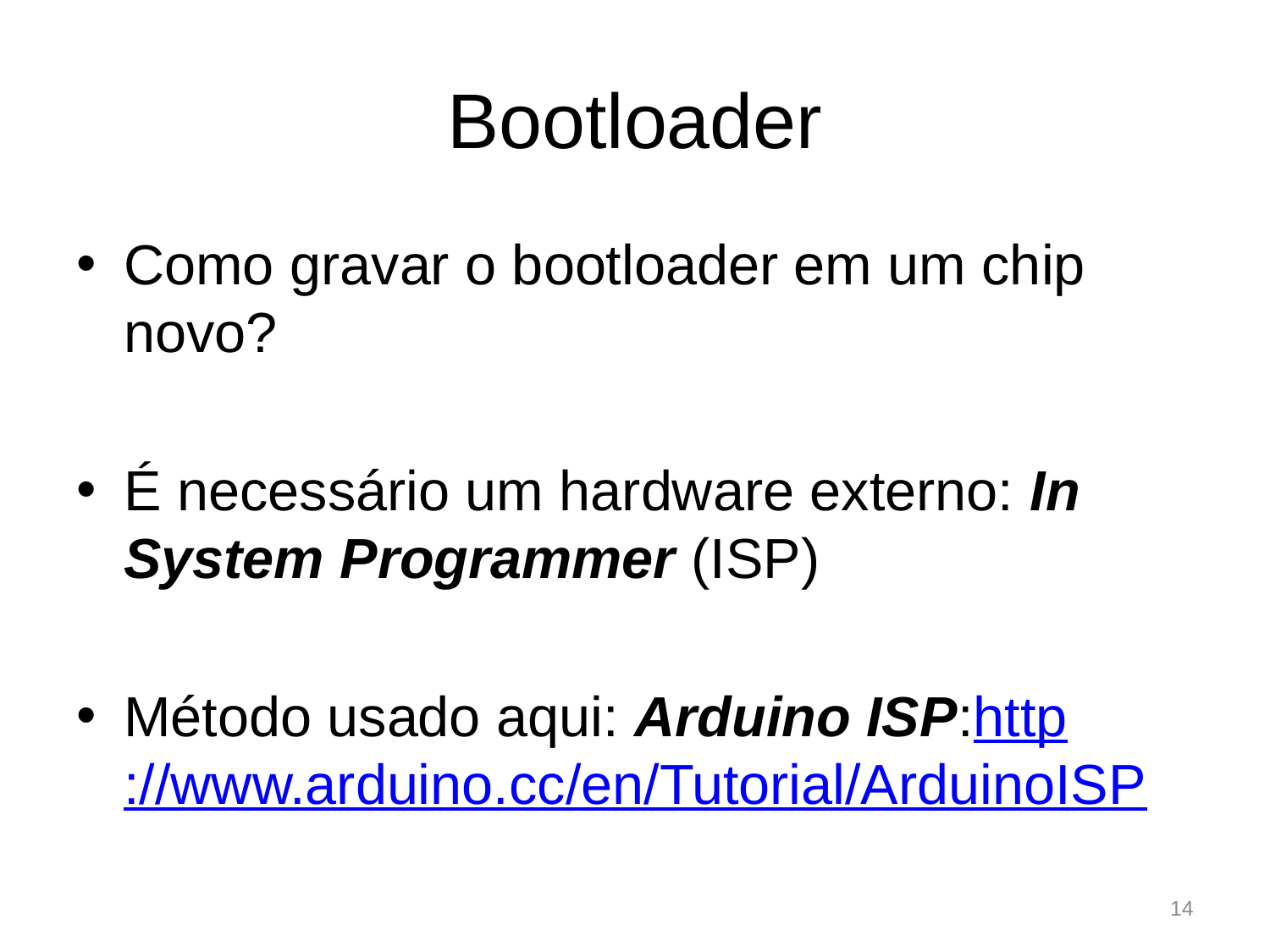

# Bootloader
Como gravar o bootloader em um chip novo?

É necessário um hardware externo: In System Programmer (ISP)

Método usado aqui: Arduino ISP:http://www.arduino.cc/en/Tutorial/ArduinoISP

14